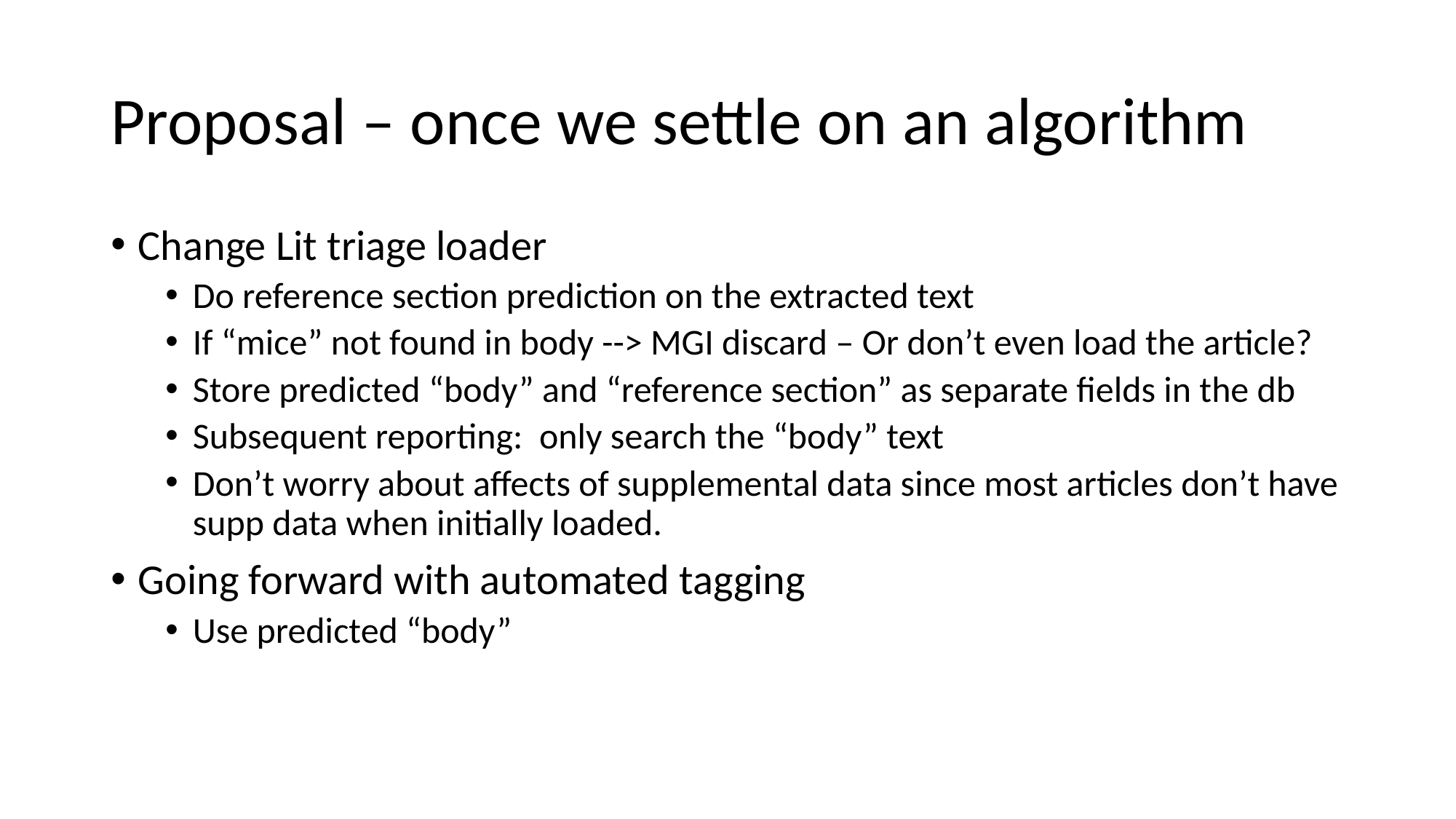

# Proposal – once we settle on an algorithm
Change Lit triage loader
Do reference section prediction on the extracted text
If “mice” not found in body --> MGI discard – Or don’t even load the article?
Store predicted “body” and “reference section” as separate fields in the db
Subsequent reporting:  only search the “body” text
Don’t worry about affects of supplemental data since most articles don’t have supp data when initially loaded.
Going forward with automated tagging
Use predicted “body”